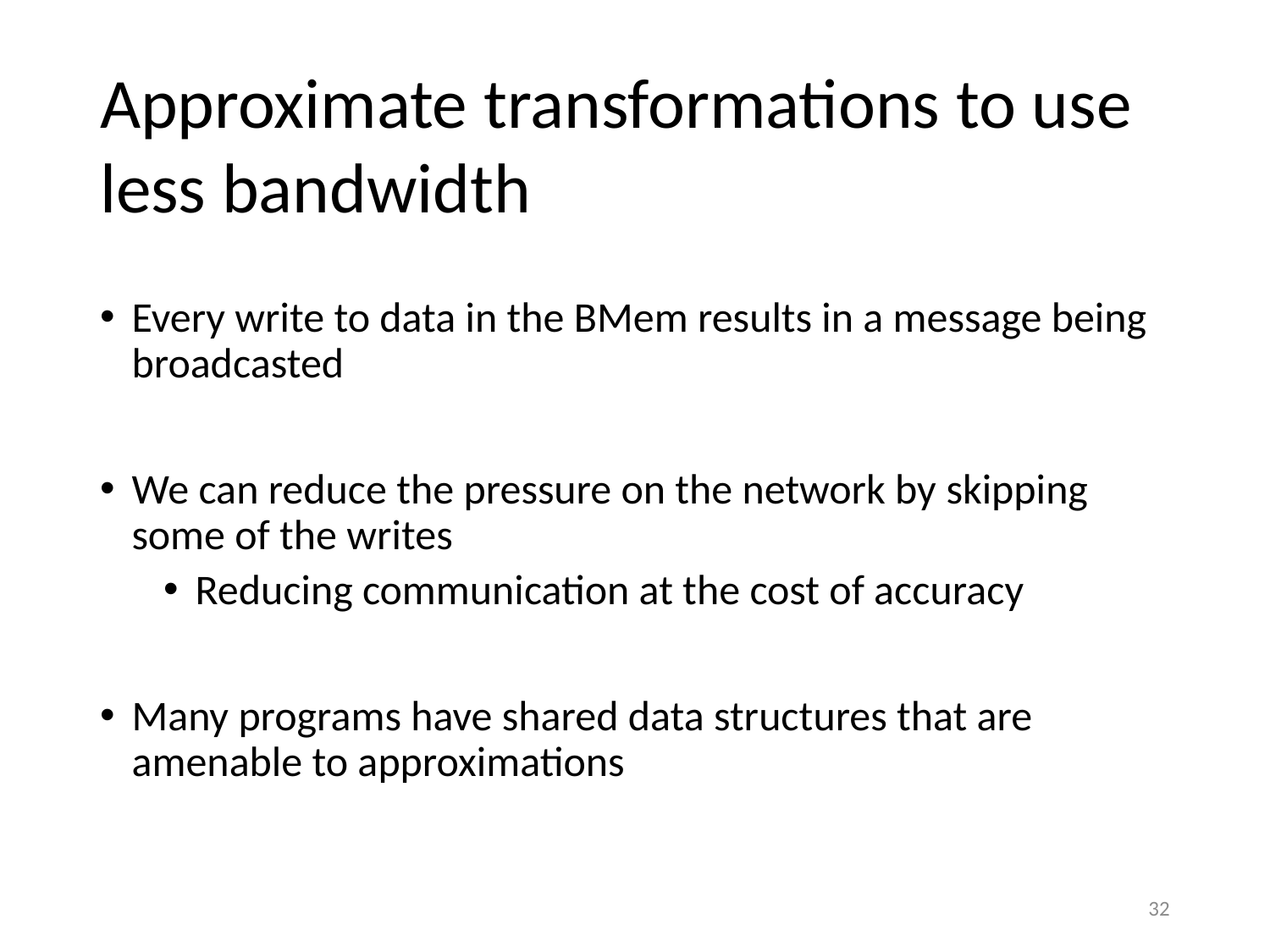

# Approximate transformations to use less bandwidth
Every write to data in the BMem results in a message being broadcasted

We can reduce the pressure on the network by skipping some of the writes
Reducing communication at the cost of accuracy

Many programs have shared data structures that are amenable to approximations

32